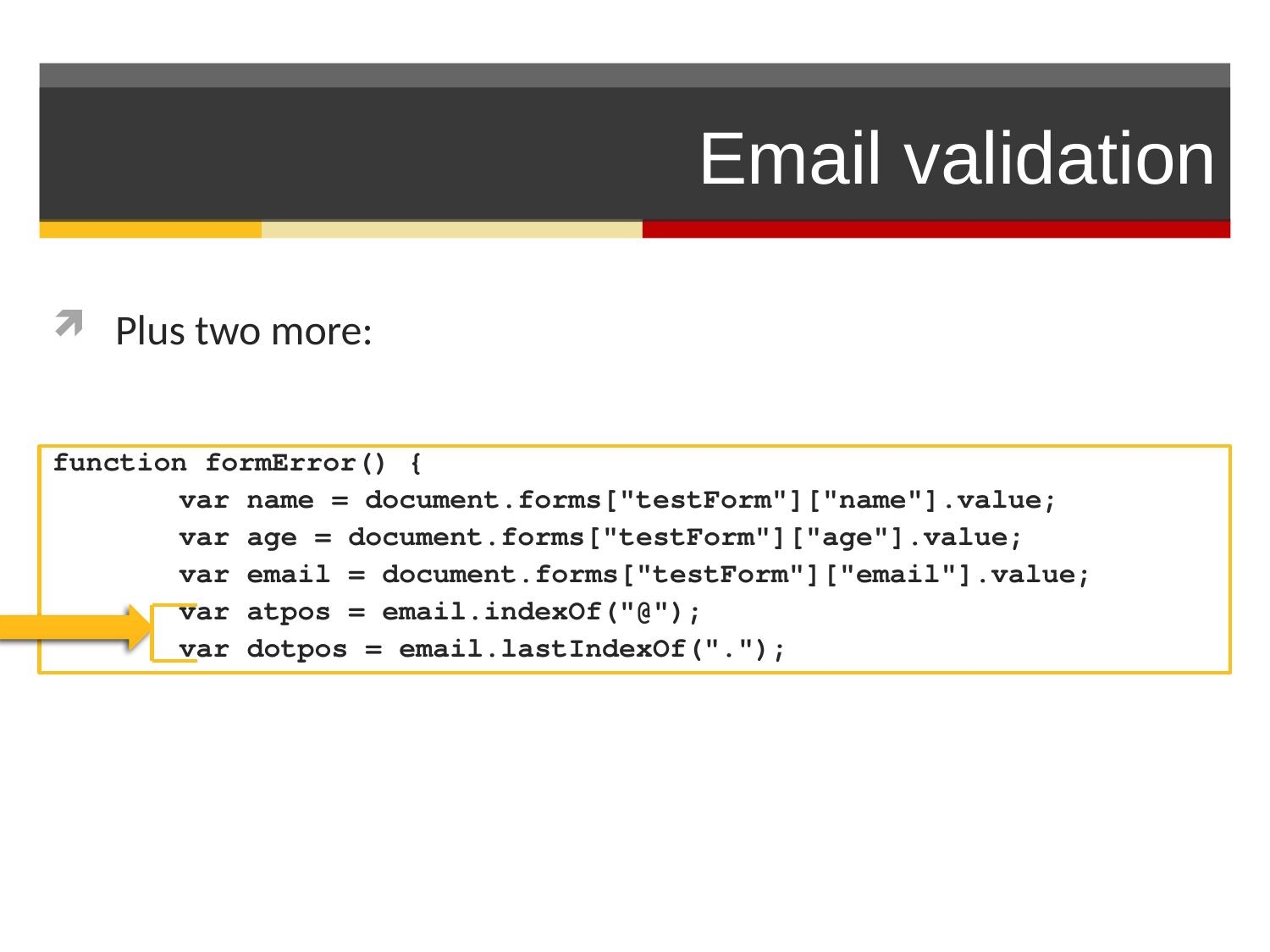

# Email validation
Plus two more:

function formError() {
	var name = document.forms["testForm"]["name"].value;
	var age = document.forms["testForm"]["age"].value;
    	var email = document.forms["testForm"]["email"].value;
	var atpos = email.indexOf("@");
	var dotpos = email.lastIndexOf(".");